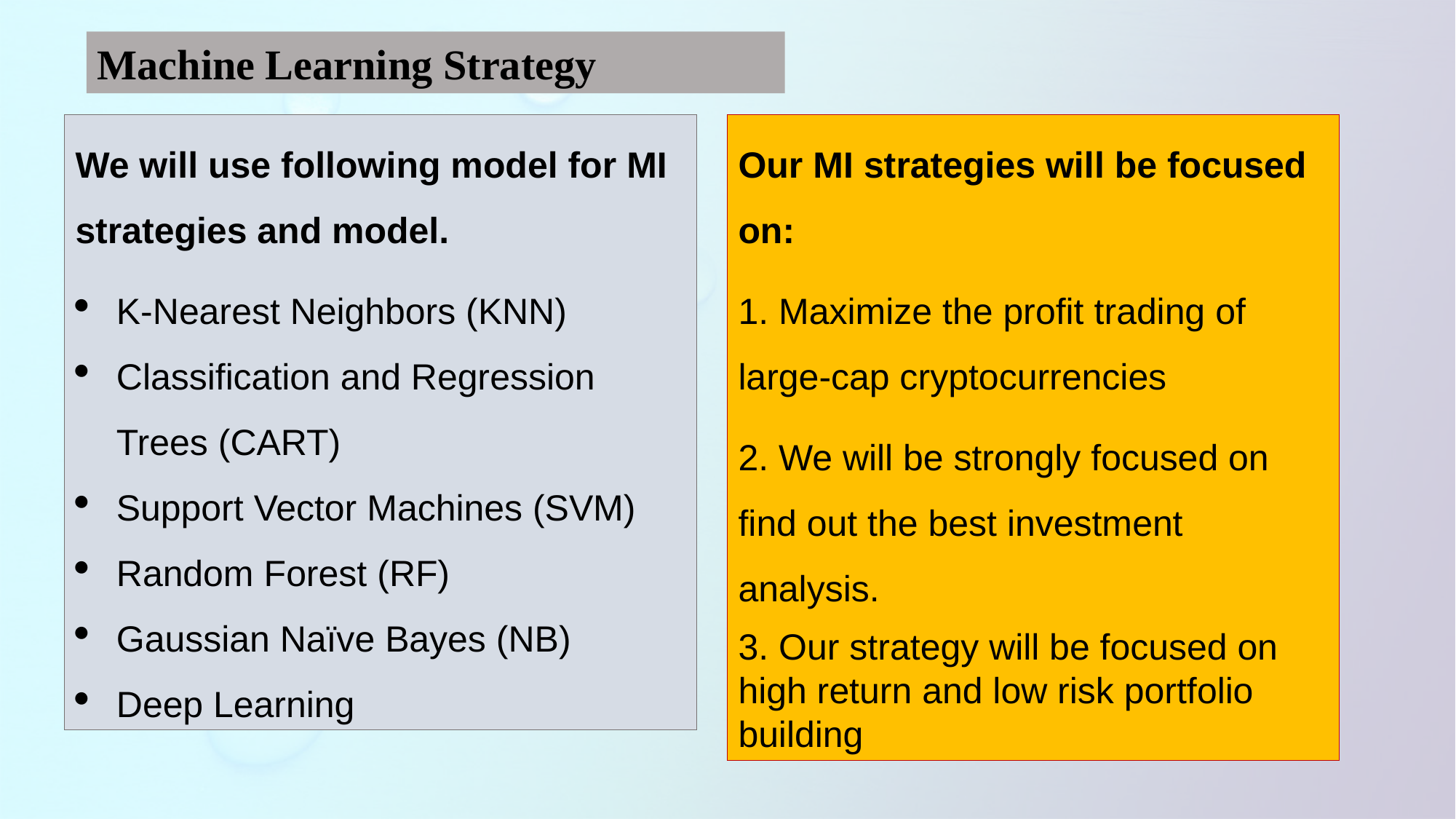

Machine Learning Strategy
We will use following model for MI strategies and model.
K-Nearest Neighbors (KNN)
Classification and Regression Trees (CART)
Support Vector Machines (SVM)
Random Forest (RF)
Gaussian Naïve Bayes (NB)
Deep Learning
Our MI strategies will be focused on:
1. Maximize the profit trading of large-cap cryptocurrencies
2. We will be strongly focused on find out the best investment analysis.
3. Our strategy will be focused on high return and low risk portfolio building